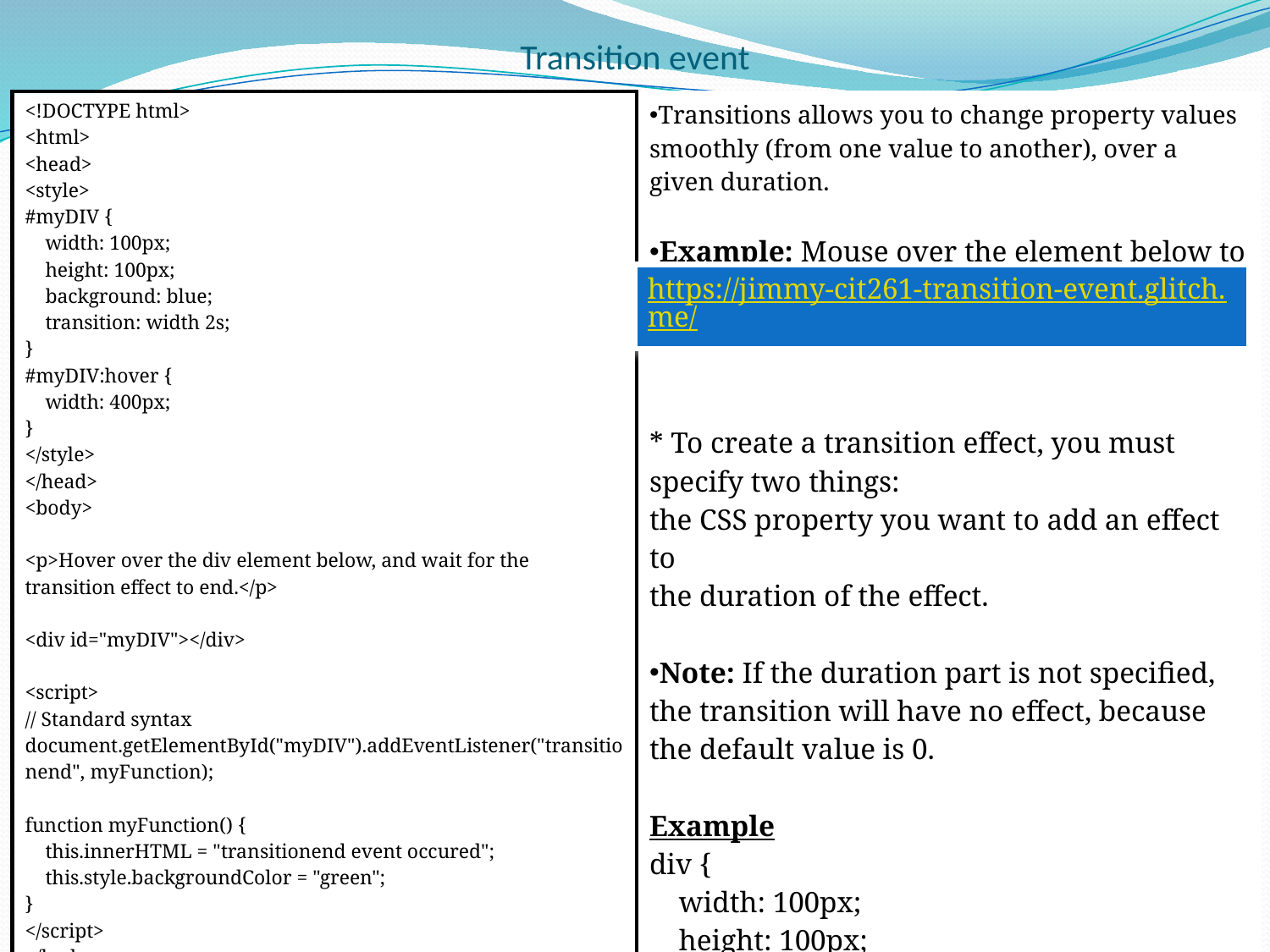

# Transition event
| <!DOCTYPE html> <html> <head> <style> #myDIV { width: 100px; height: 100px; background: blue; transition: width 2s; } #myDIV:hover { width: 400px; } </style> </head> <body> <p>Hover over the div element below, and wait for the transition effect to end.</p> <div id="myDIV"></div> <script> // Standard syntax document.getElementById("myDIV").addEventListener("transitionend", myFunction); function myFunction() { this.innerHTML = "transitionend event occured"; this.style.backgroundColor = "green"; } </script> </body> </html> | Transitions allows you to change property values smoothly (from one value to another), over a given duration. Example: Mouse over the element below to see \* To create a transition effect, you must specify two things: the CSS property you want to add an effect to the duration of the effect. Note: If the duration part is not specified, the transition will have no effect, because the default value is 0. Example div {     width: 100px;     height: 100px;     background: red;         transition: width 2s; } |
| --- | --- |
https://jimmy-cit261-transition-event.glitch.me/